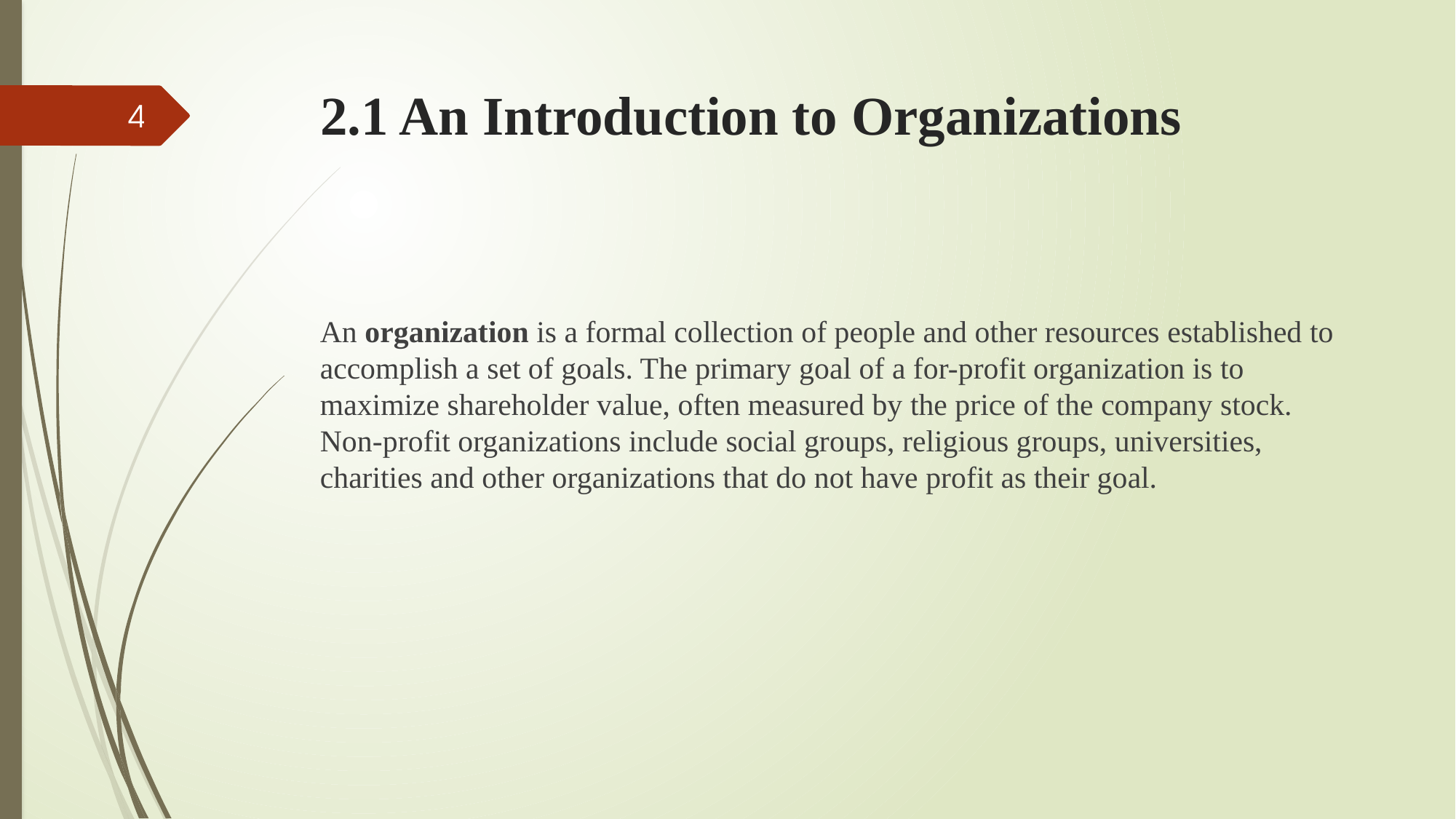

# 2.1 An Introduction to Organizations
4

An organization is a formal collection of people and other resources established to accomplish a set of goals. The primary goal of a for-profit organization is to maximize shareholder value, often measured by the price of the company stock. Non-profit organizations include social groups, religious groups, universities, charities and other organizations that do not have profit as their goal.